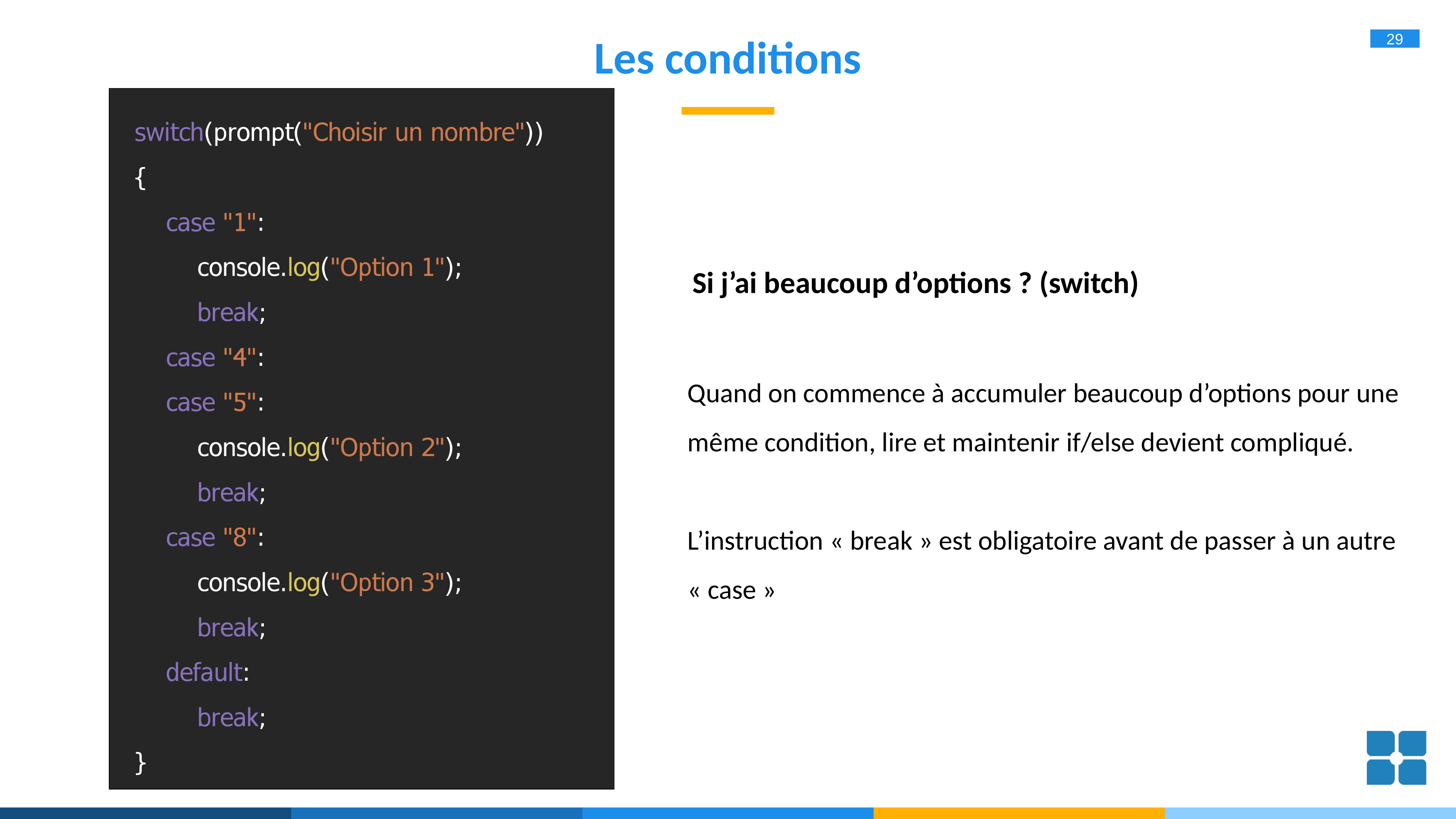

# Les conditions
switch(prompt("Choisir un nombre"))
{
    case "1":
        console.log("Option 1");
        break;
    case "4":
    case "5":
        console.log("Option 2");
        break;
    case "8":
        console.log("Option 3");
        break;
    default:
        break;
}
Si j’ai beaucoup d’options ? (switch)
Quand on commence à accumuler beaucoup d’options pour une même condition, lire et maintenir if/else devient compliqué.

L’instruction « break » est obligatoire avant de passer à un autre « case »